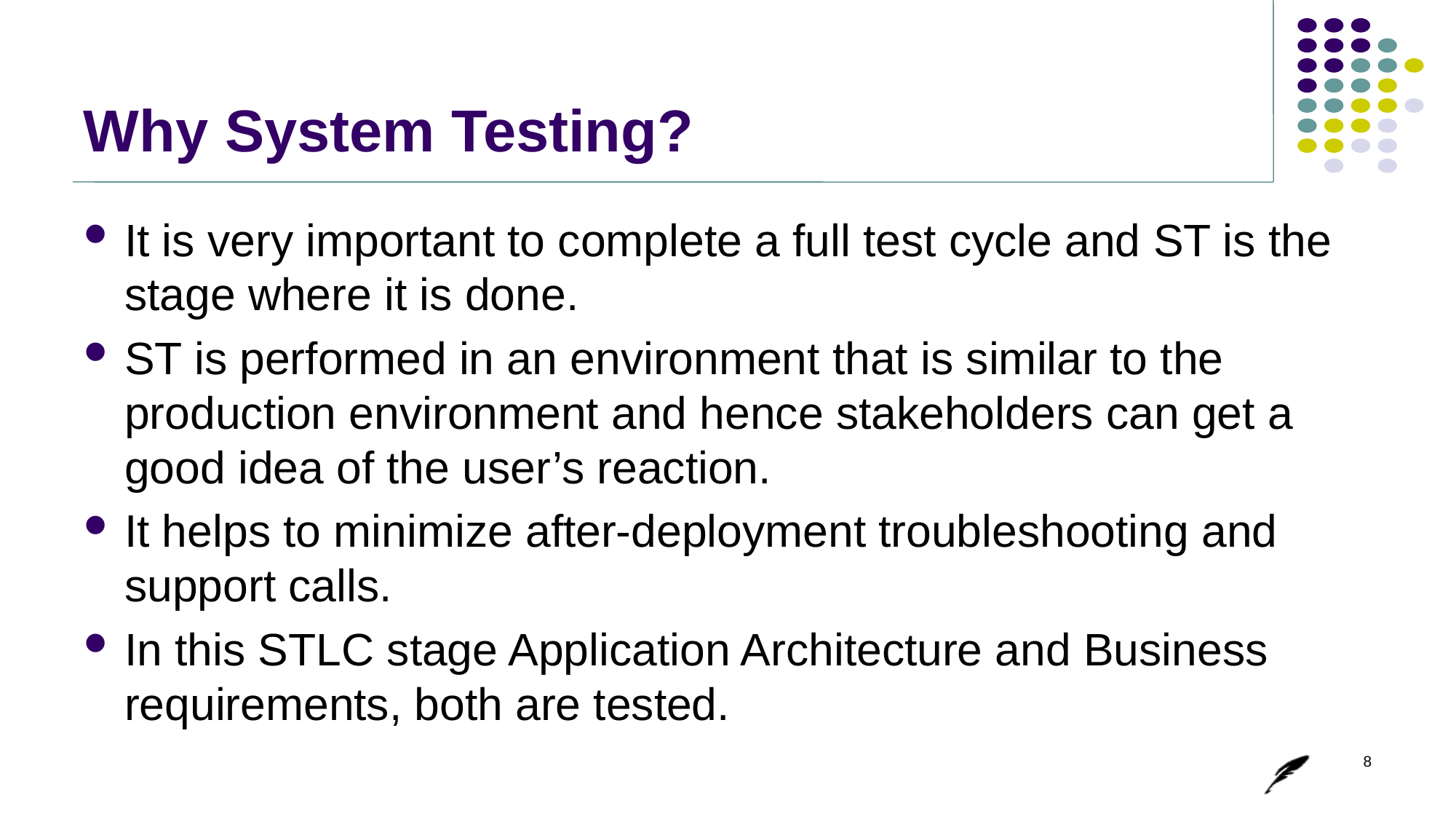

# Why System Testing?
It is very important to complete a full test cycle and ST is the stage where it is done.
ST is performed in an environment that is similar to the production environment and hence stakeholders can get a good idea of the user’s reaction.
It helps to minimize after-deployment troubleshooting and support calls.
In this STLC stage Application Architecture and Business requirements, both are tested.
8